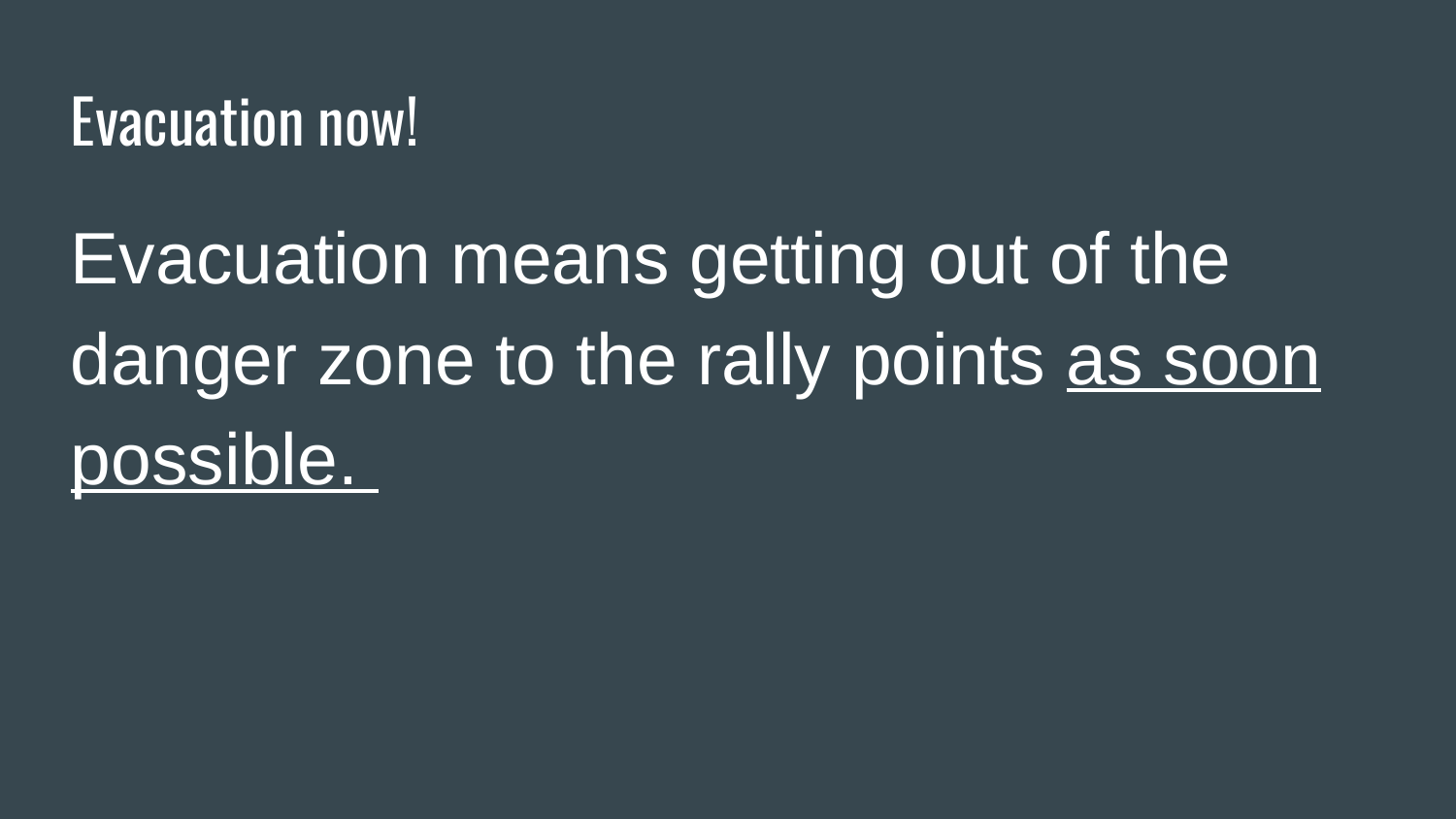

# Evacuation now!
Evacuation means getting out of the danger zone to the rally points as soon possible.